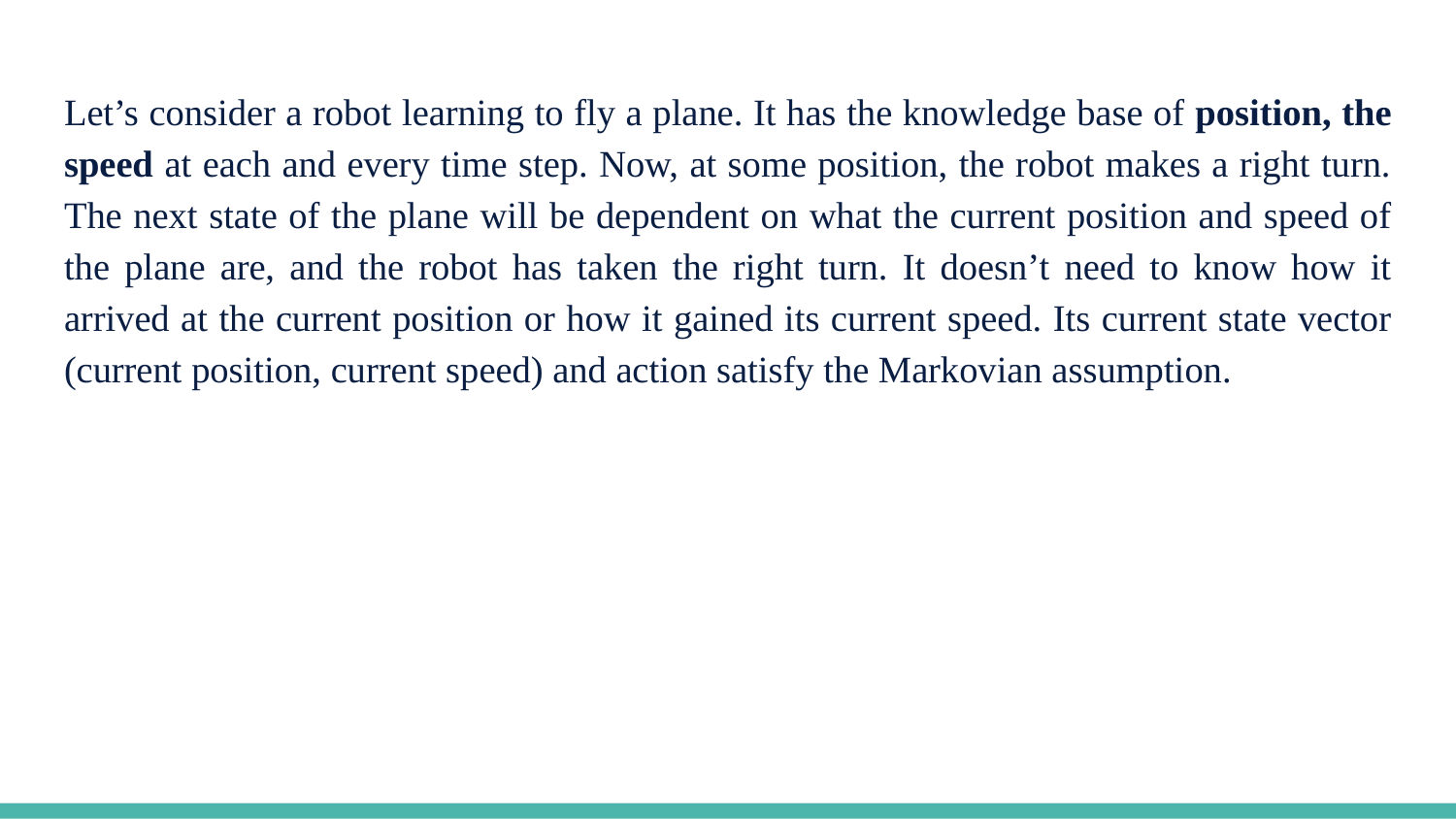

Let’s consider a robot learning to fly a plane. It has the knowledge base of position, the speed at each and every time step. Now, at some position, the robot makes a right turn. The next state of the plane will be dependent on what the current position and speed of the plane are, and the robot has taken the right turn. It doesn’t need to know how it arrived at the current position or how it gained its current speed. Its current state vector (current position, current speed) and action satisfy the Markovian assumption.